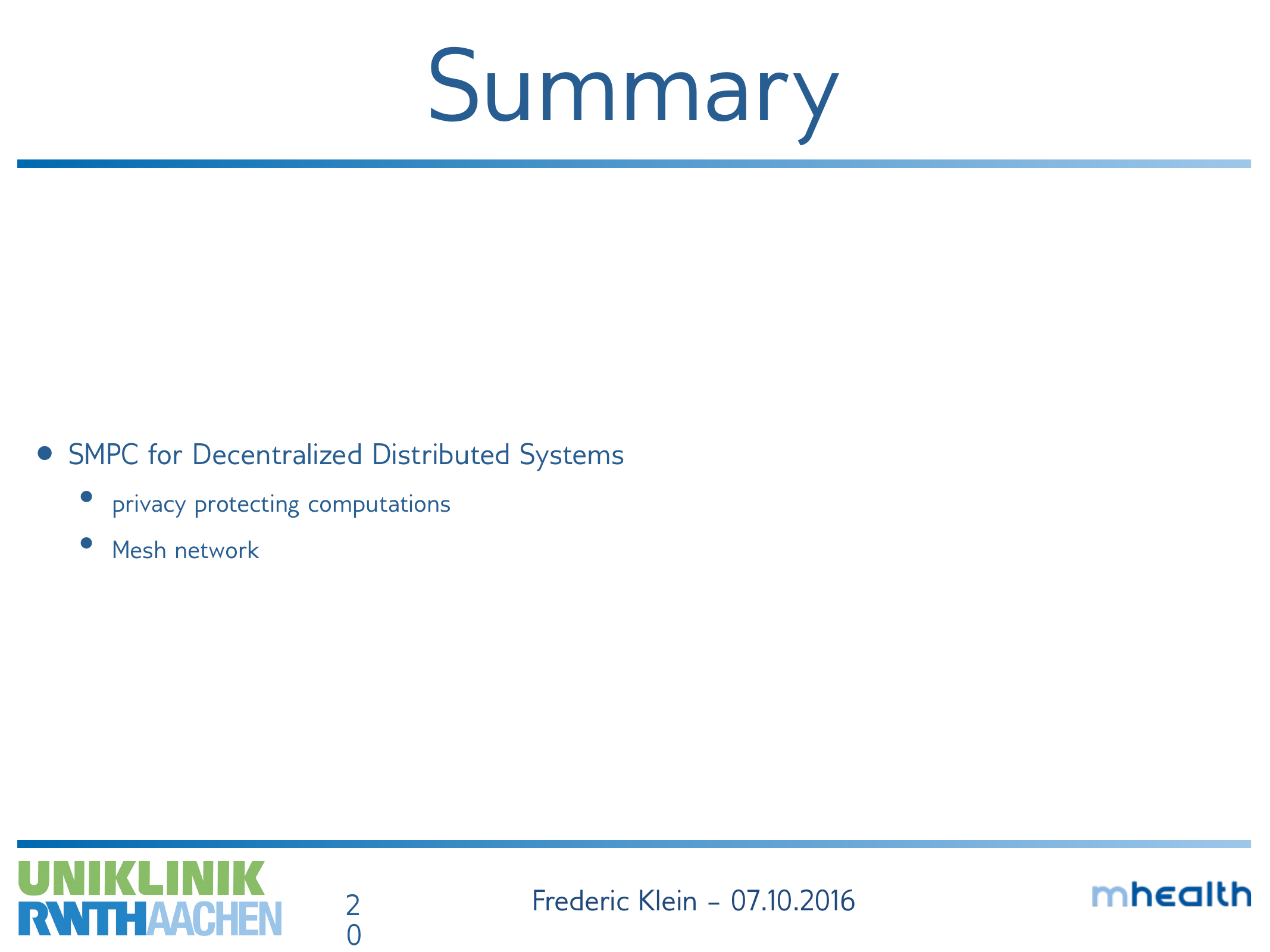

# Summary
SMPC for Decentralized Distributed Systems
privacy protecting computations
Mesh network
Frederic Klein – 07.10.2016
20